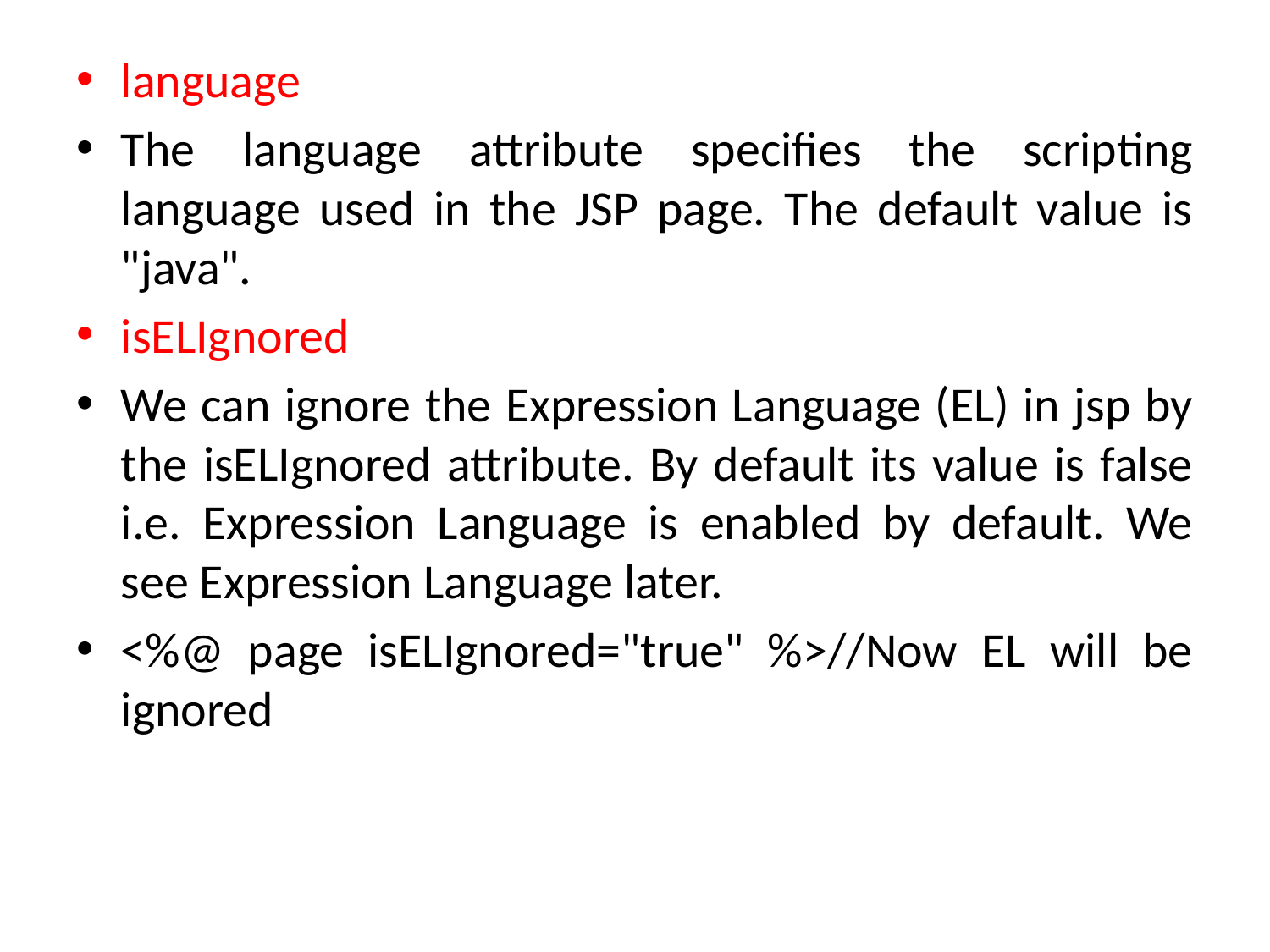

language
The language attribute specifies the scripting language used in the JSP page. The default value is "java".
isELIgnored
We can ignore the Expression Language (EL) in jsp by the isELIgnored attribute. By default its value is false i.e. Expression Language is enabled by default. We see Expression Language later.
<%@ page isELIgnored="true" %>//Now EL will be ignored